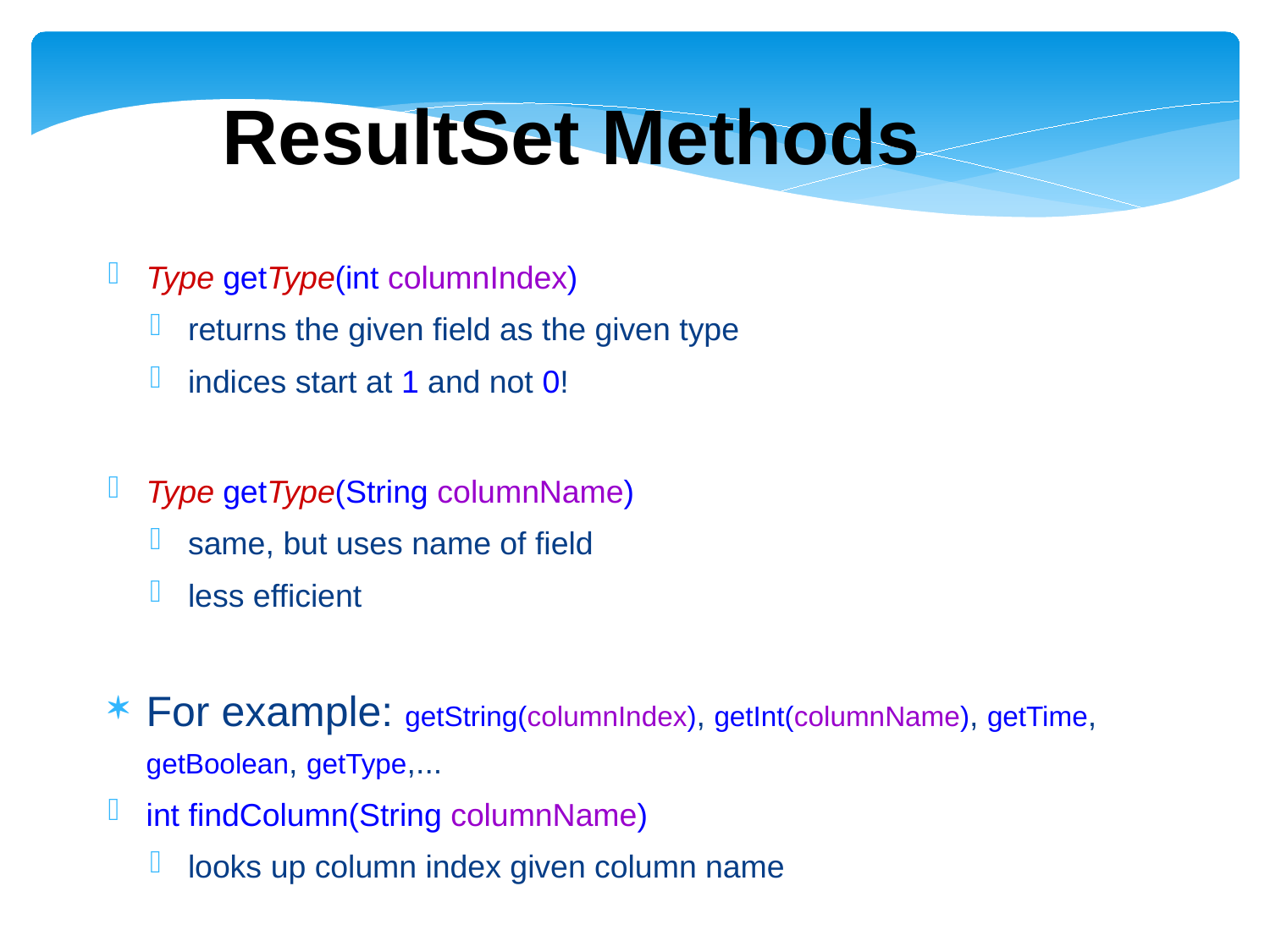

ResultSet Methods
Type getType(int columnIndex)
returns the given field as the given type
indices start at 1 and not 0!

Type getType(String columnName)
same, but uses name of field
less efficient

For example: getString(columnIndex), getInt(columnName), getTime, getBoolean, getType,...
int findColumn(String columnName)
looks up column index given column name